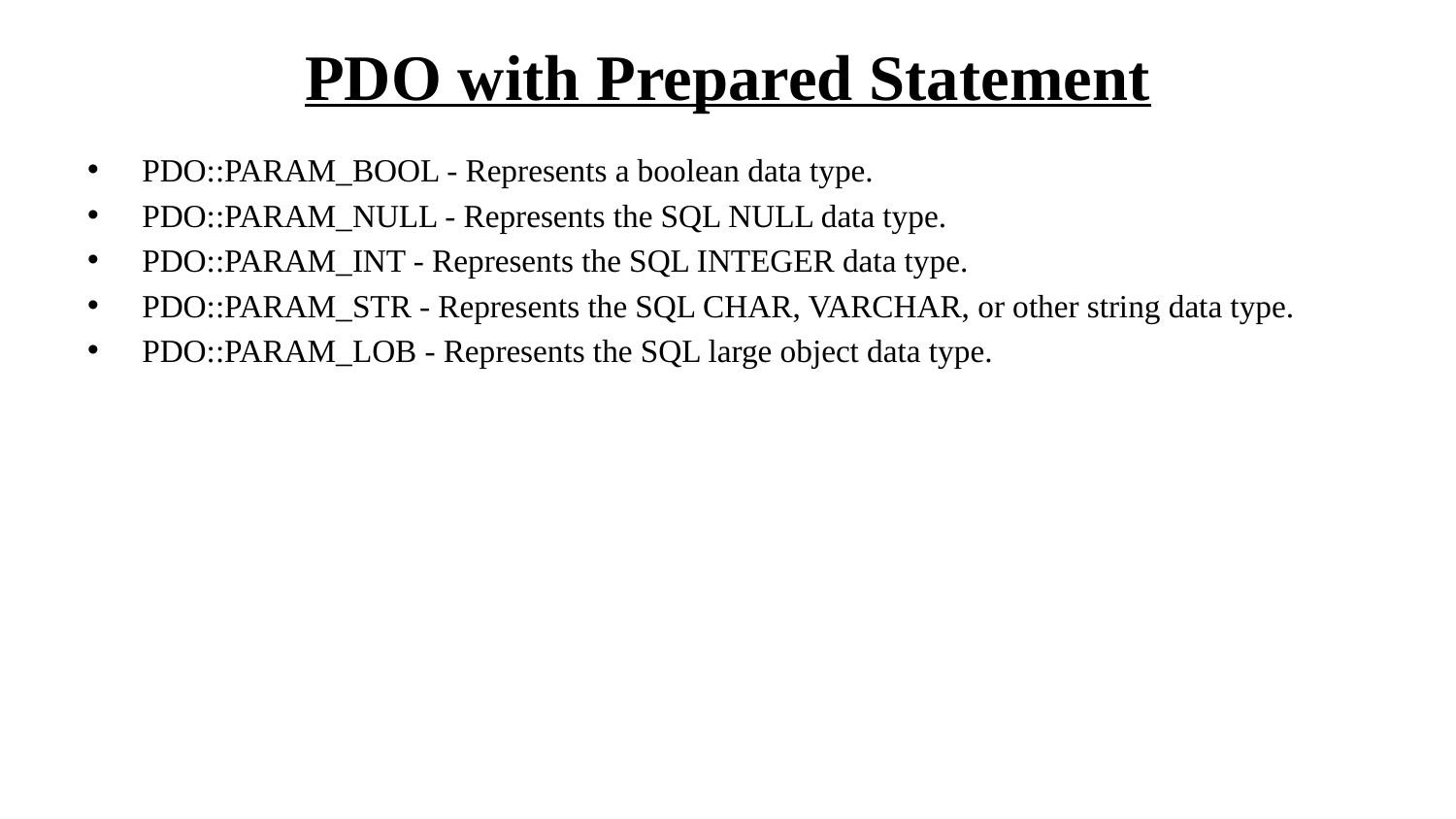

# PDO with Prepared Statement
PDO::PARAM_BOOL - Represents a boolean data type.
PDO::PARAM_NULL - Represents the SQL NULL data type.
PDO::PARAM_INT - Represents the SQL INTEGER data type.
PDO::PARAM_STR - Represents the SQL CHAR, VARCHAR, or other string data type.
PDO::PARAM_LOB - Represents the SQL large object data type.